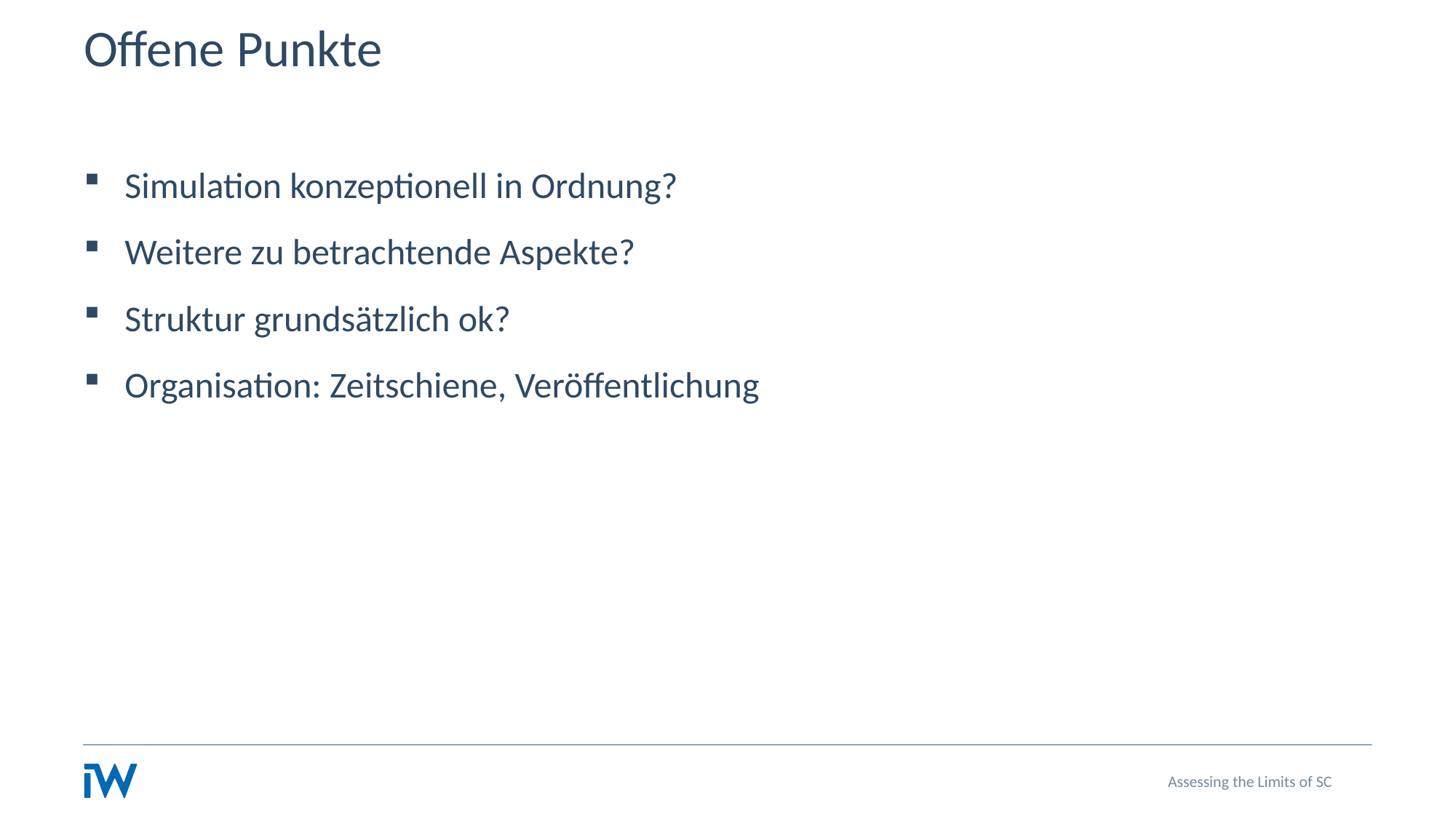

# Offene Punkte

Simulation konzeptionell in Ordnung?
Weitere zu betrachtende Aspekte?
Struktur grundsätzlich ok?
Organisation: Zeitschiene, Veröffentlichung

Assessing the Limits of SC